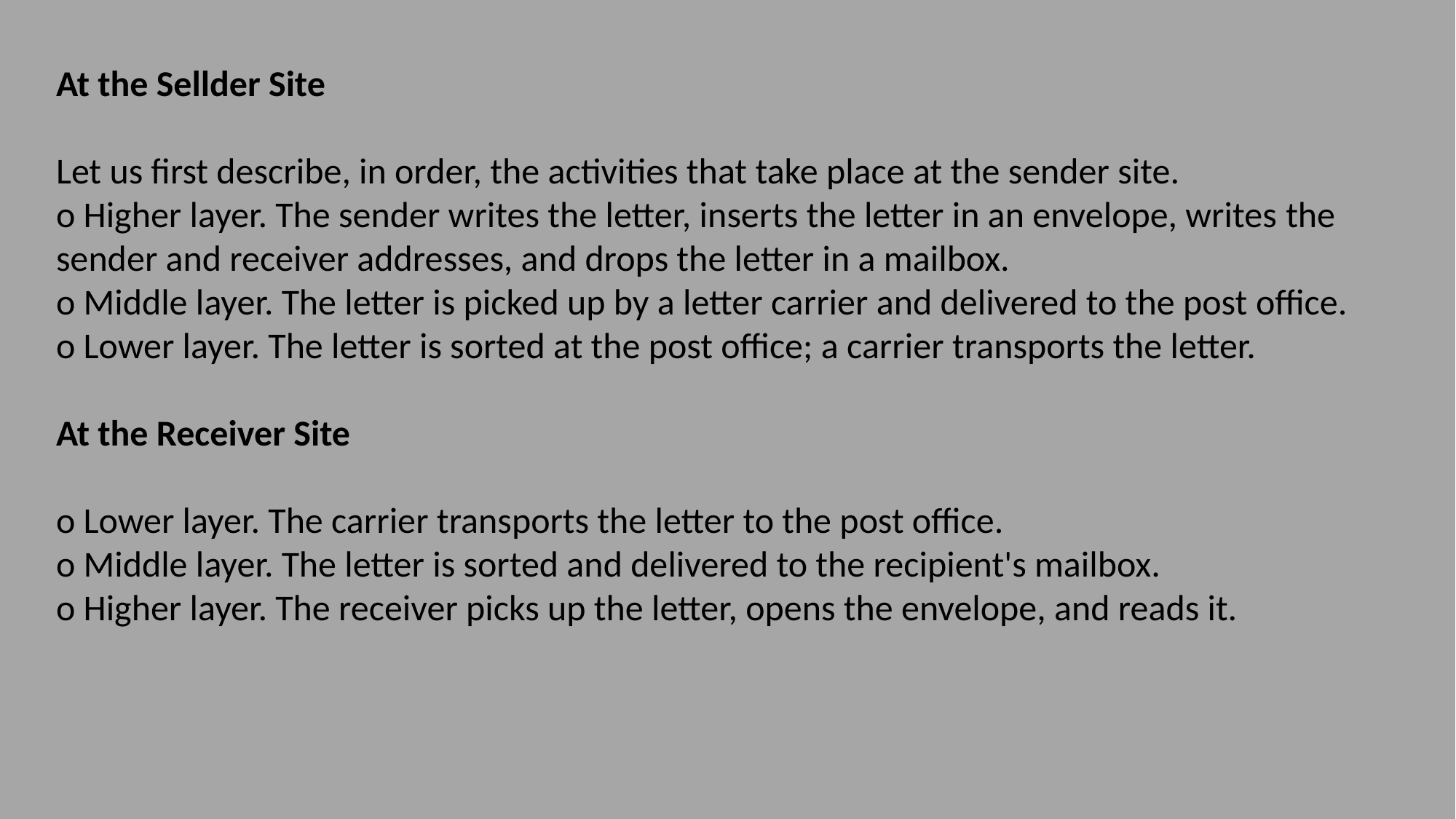

At the Sellder Site

Let us first describe, in order, the activities that take place at the sender site.
o Higher layer. The sender writes the letter, inserts the letter in an envelope, writes the sender and receiver addresses, and drops the letter in a mailbox.
o Middle layer. The letter is picked up by a letter carrier and delivered to the post office.
o Lower layer. The letter is sorted at the post office; a carrier transports the letter.

At the Receiver Site

o Lower layer. The carrier transports the letter to the post office.
o Middle layer. The letter is sorted and delivered to the recipient's mailbox.
o Higher layer. The receiver picks up the letter, opens the envelope, and reads it.